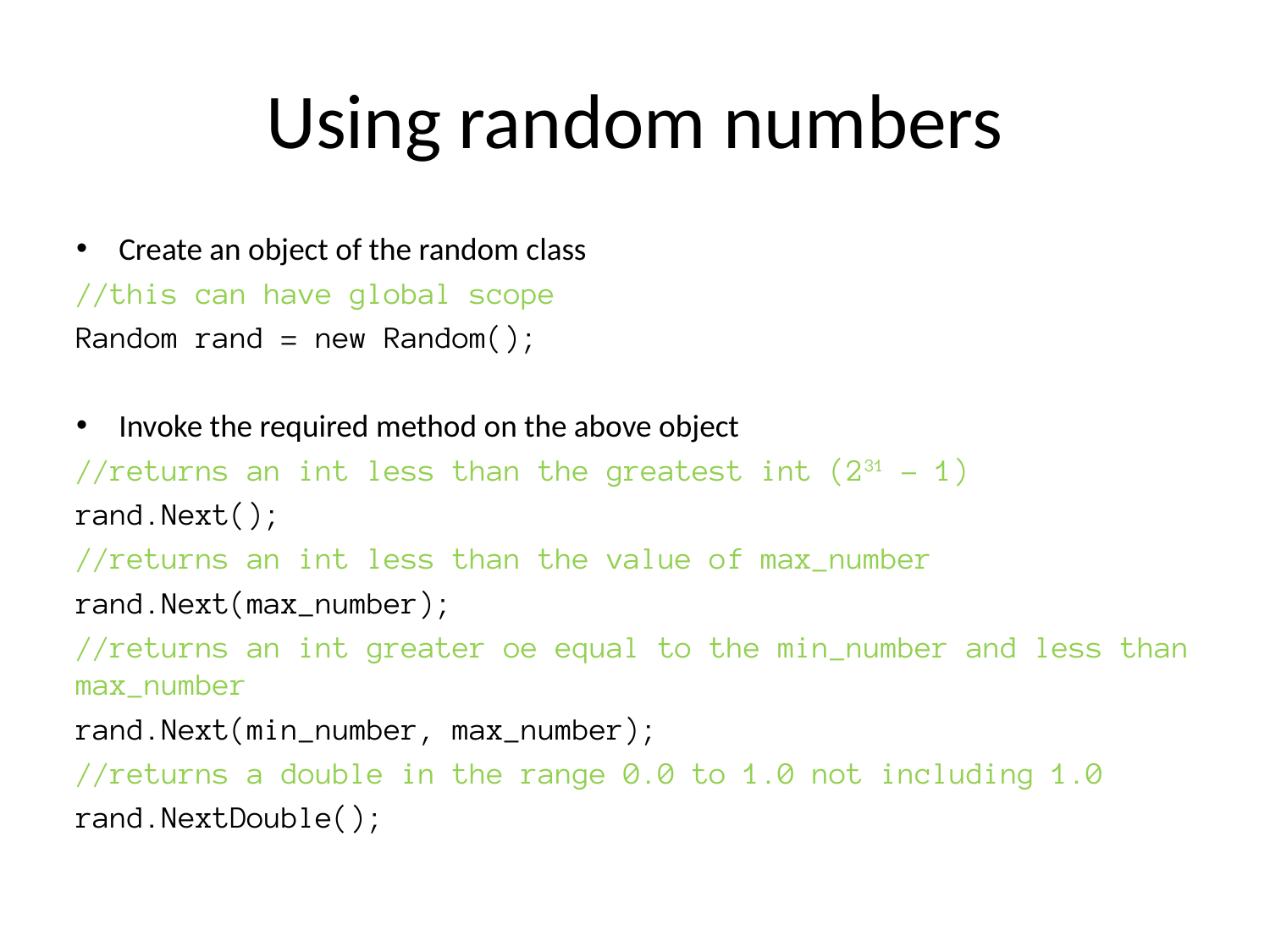

# Using random numbers
Create an object of the random class
//this can have global scope
Random rand = new Random();

Invoke the required method on the above object
//returns an int less than the greatest int (231 - 1)
rand.Next();
//returns an int less than the value of max_number
rand.Next(max_number);
//returns an int greater oe equal to the min_number and less than max_number
rand.Next(min_number, max_number);
//returns a double in the range 0.0 to 1.0 not including 1.0
rand.NextDouble();